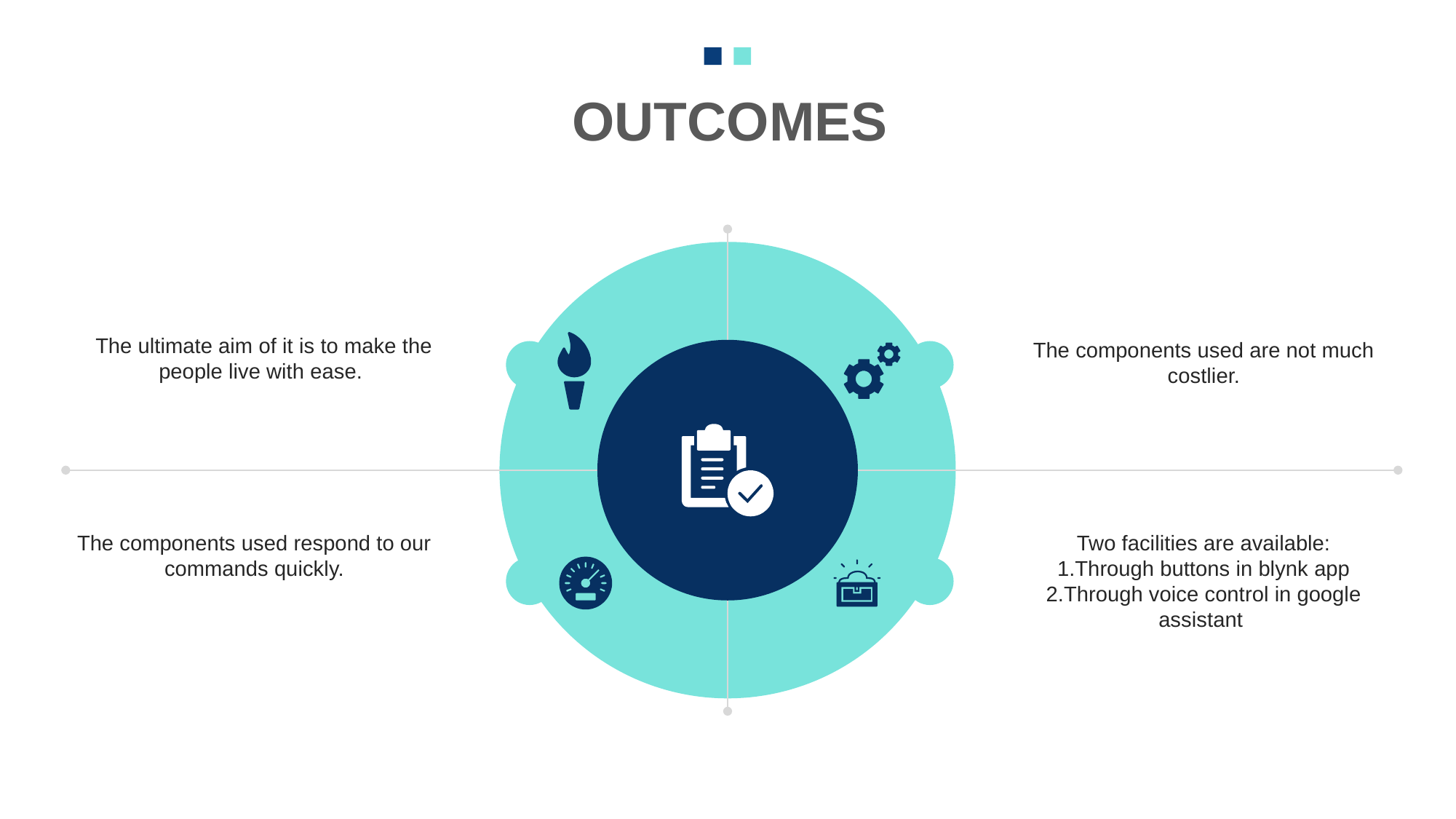

# OUTCOMES

The ultimate aim of it is to make the people live with ease.
The components used are not much costlier.

The components used respond to our commands quickly.
Two facilities are available:
1.Through buttons in blynk app
2.Through voice control in google assistant